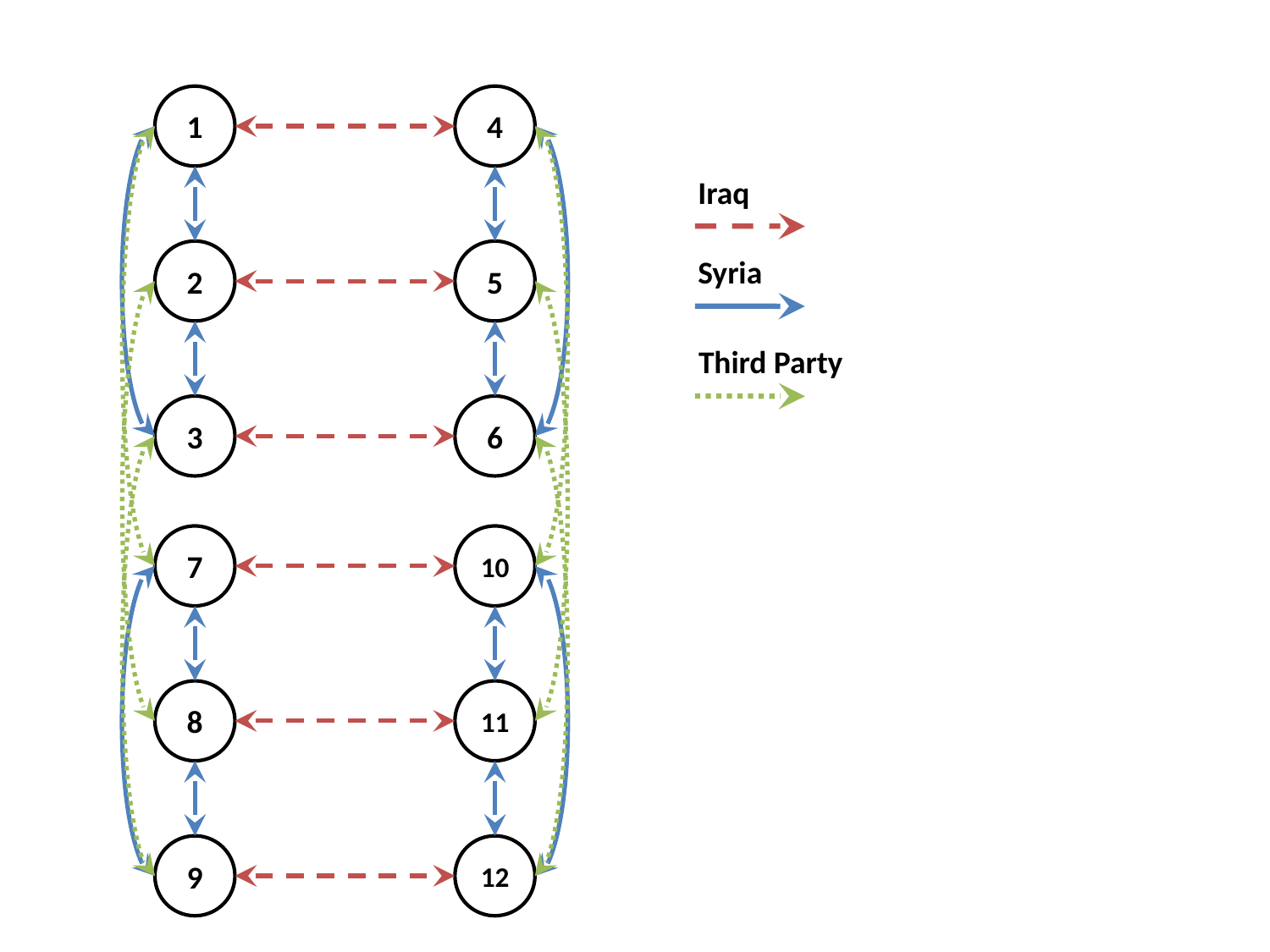

1
4
Iraq
2
5
Syria
Third Party
3
6
7
10
8
11
9
12